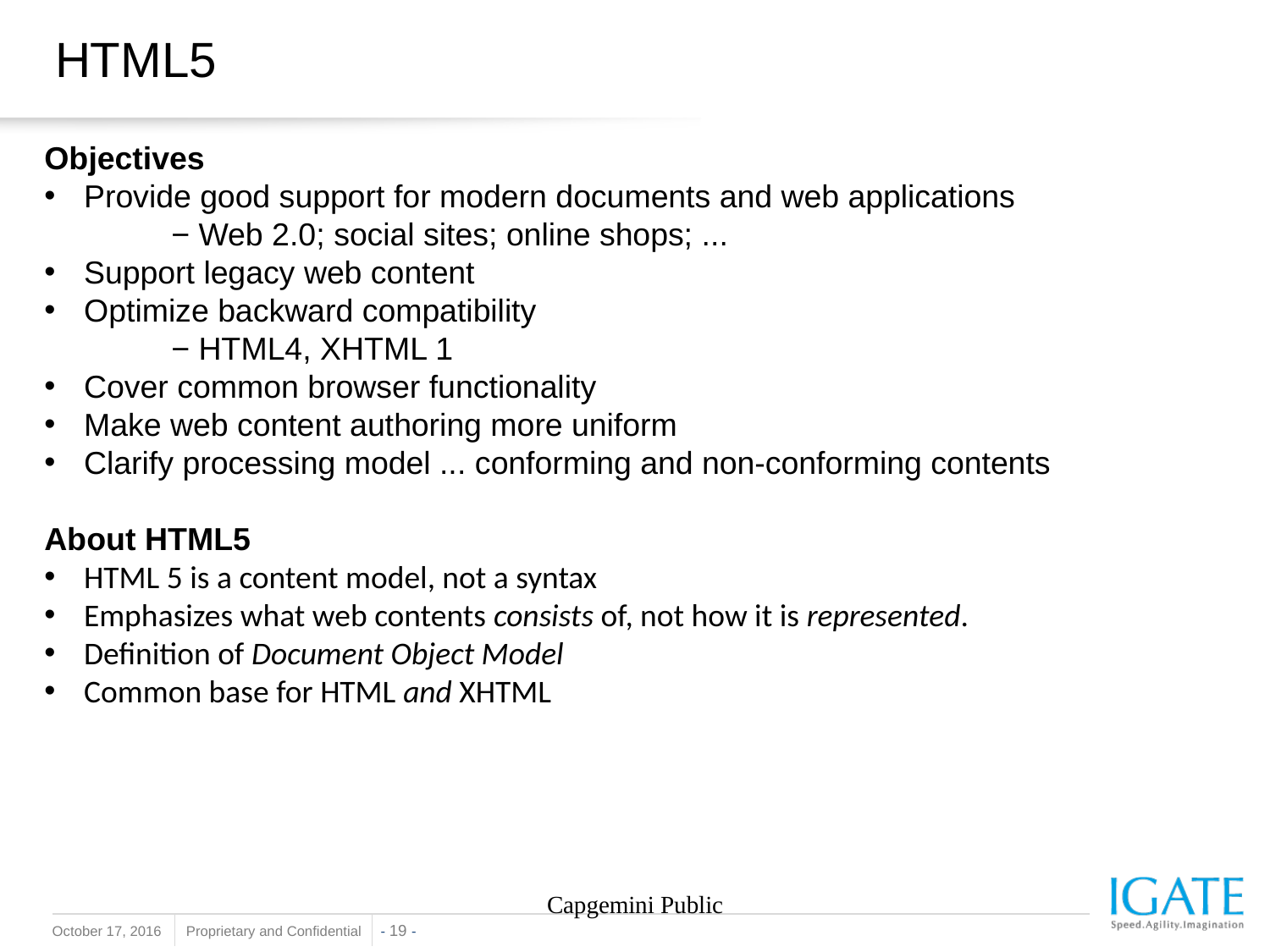

# HTML5
Objectives
Provide good support for modern documents and web applications
	− Web 2.0; social sites; online shops; ...
Support legacy web content
Optimize backward compatibility
	− HTML4, XHTML 1
Cover common browser functionality
Make web content authoring more uniform
Clarify processing model ... conforming and non-conforming contents

About HTML5
HTML 5 is a content model, not a syntax
Emphasizes what web contents consists of, not how it is represented.
Definition of Document Object Model
Common base for HTML and XHTML
Capgemini Public